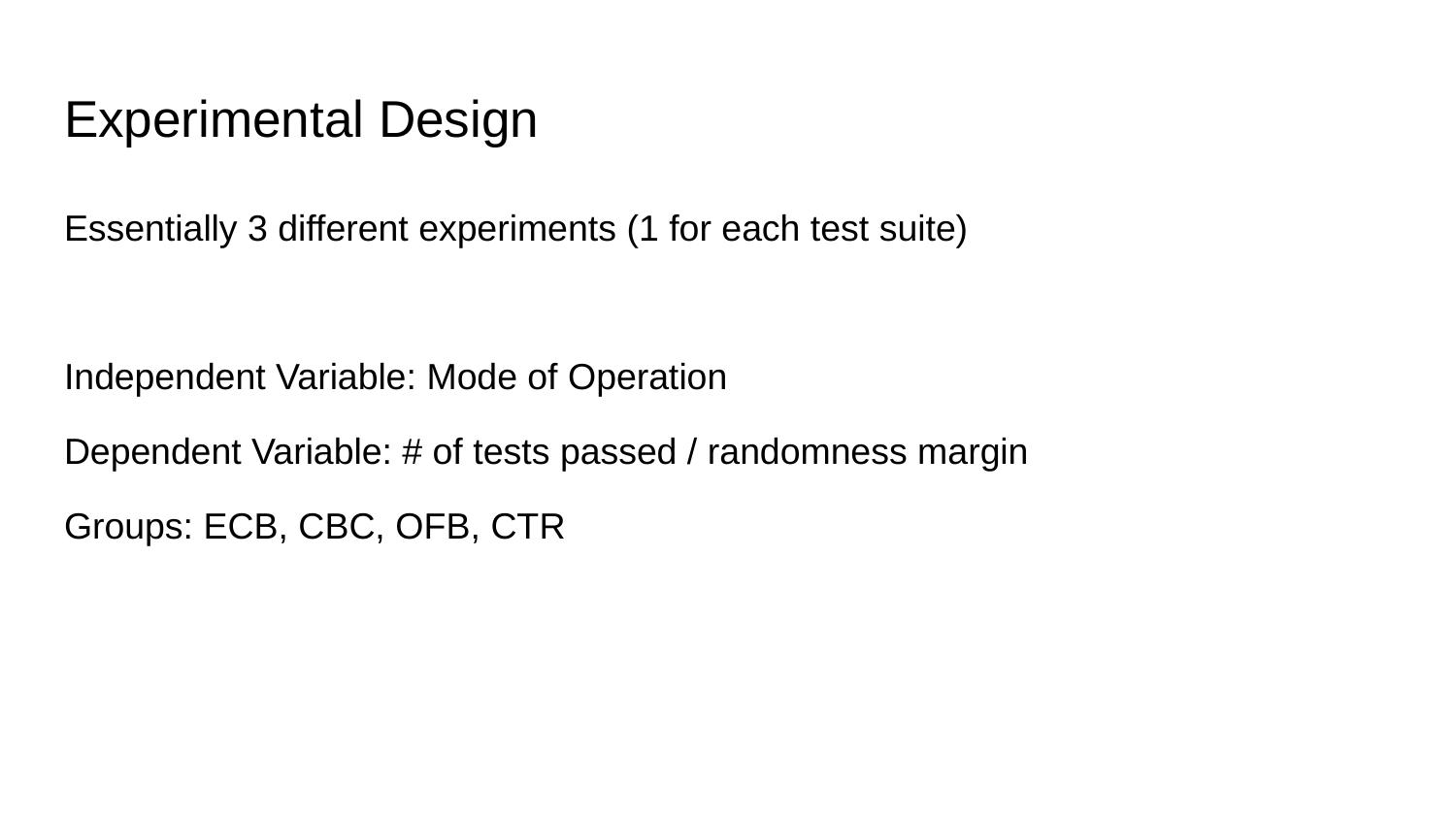

# Experimental Design
Essentially 3 different experiments (1 for each test suite)

Independent Variable: Mode of Operation
Dependent Variable: # of tests passed / randomness margin
Groups: ECB, CBC, OFB, CTR